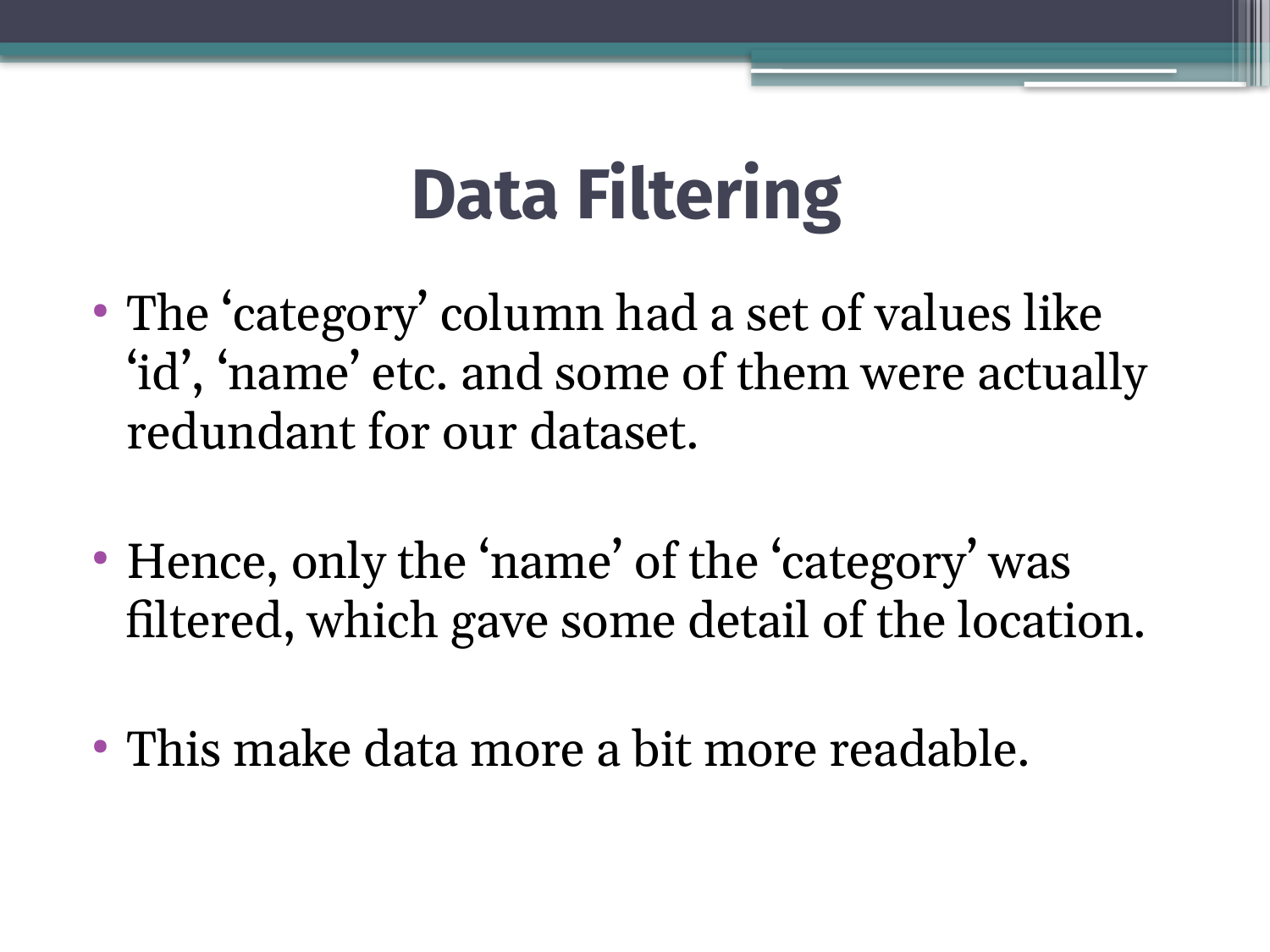

# Data Filtering
The ‘category’ column had a set of values like ‘id’, ‘name’ etc. and some of them were actually redundant for our dataset.

Hence, only the ‘name’ of the ‘category’ was filtered, which gave some detail of the location.

This make data more a bit more readable.